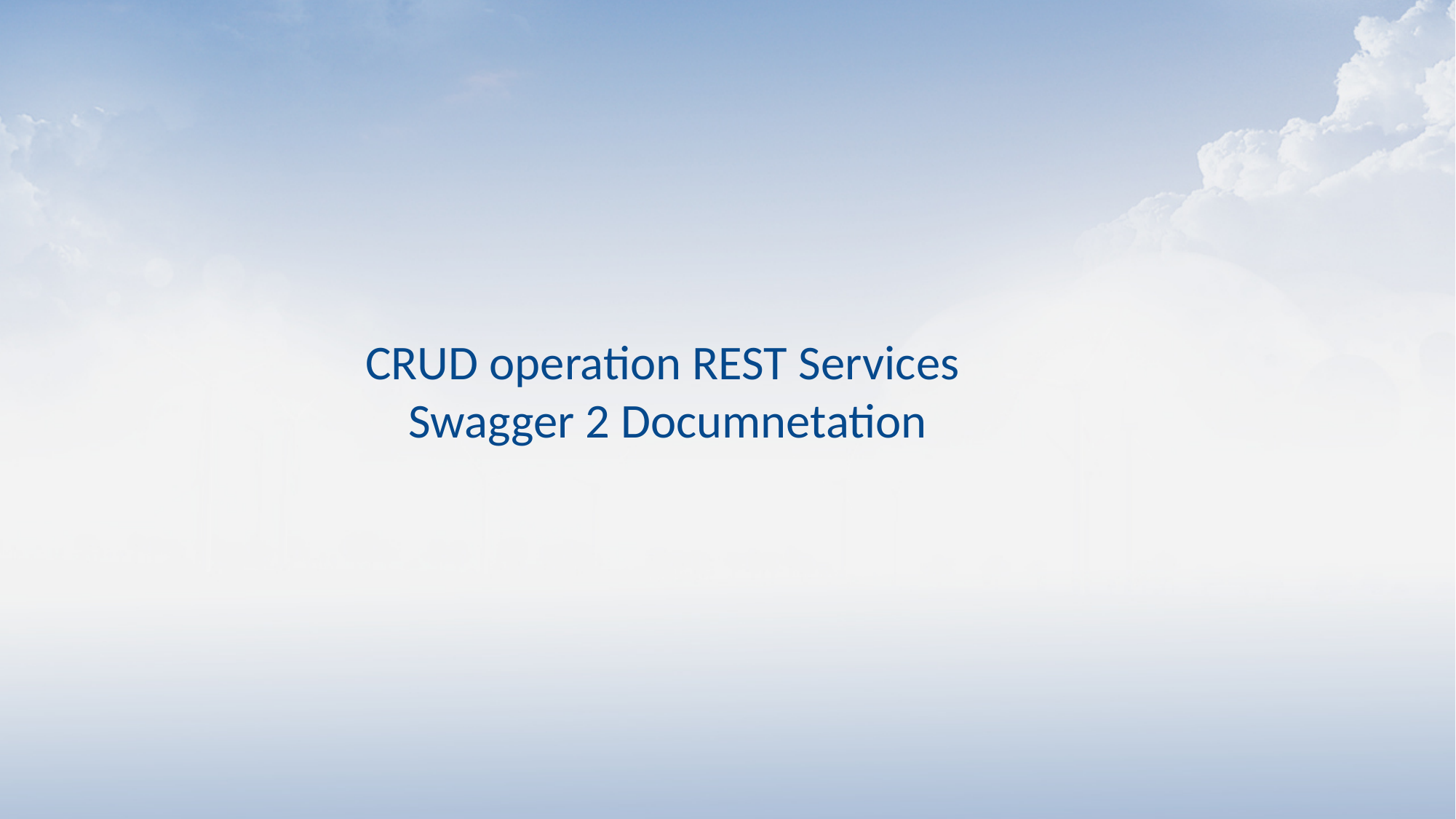

CRUD operation REST Services
Swagger 2 Documnetation